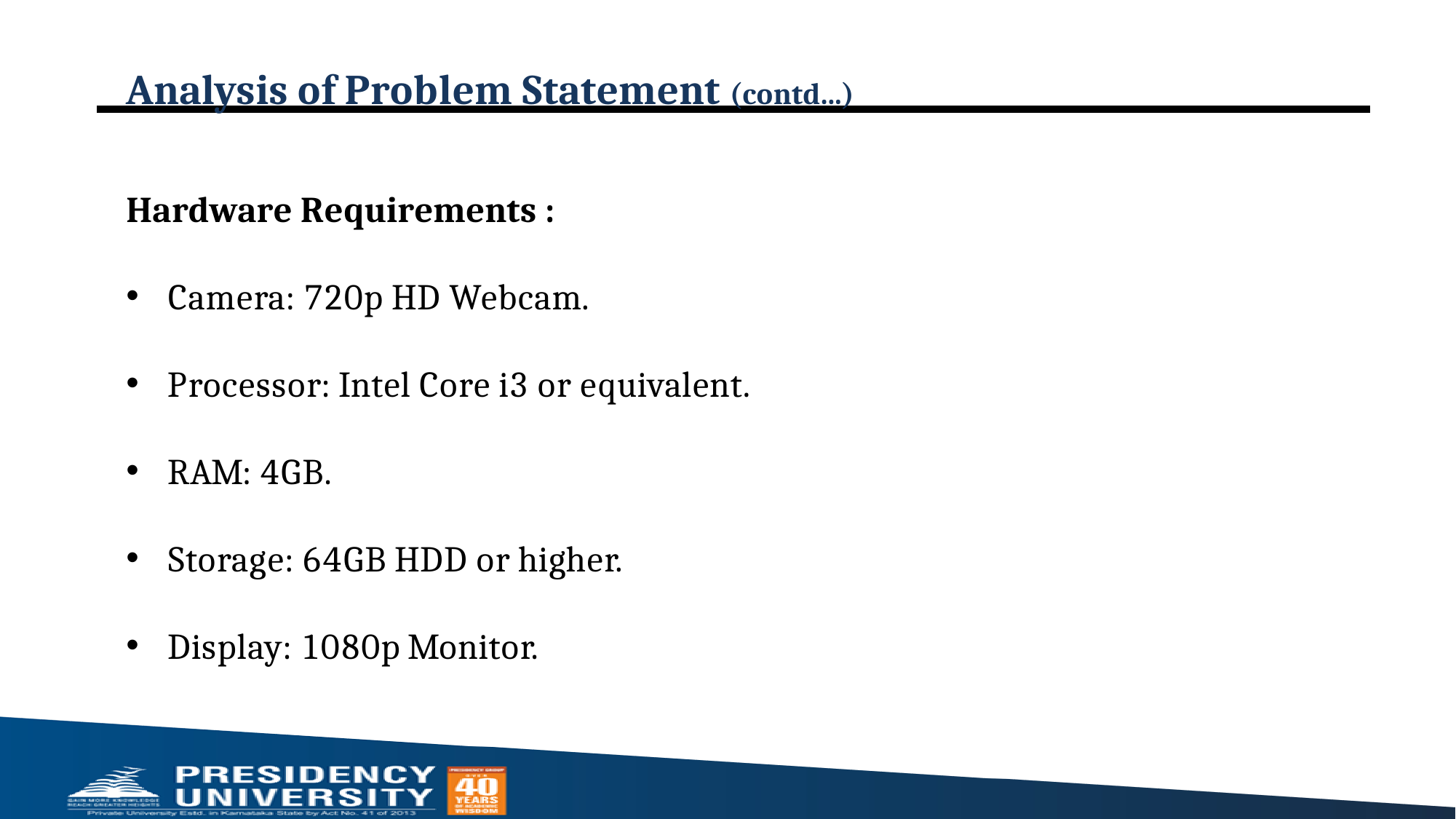

# Analysis of Problem Statement (contd...)
Hardware Requirements :
Camera: 720p HD Webcam.
Processor: Intel Core i3 or equivalent.
RAM: 4GB.
Storage: 64GB HDD or higher.
Display: 1080p Monitor.